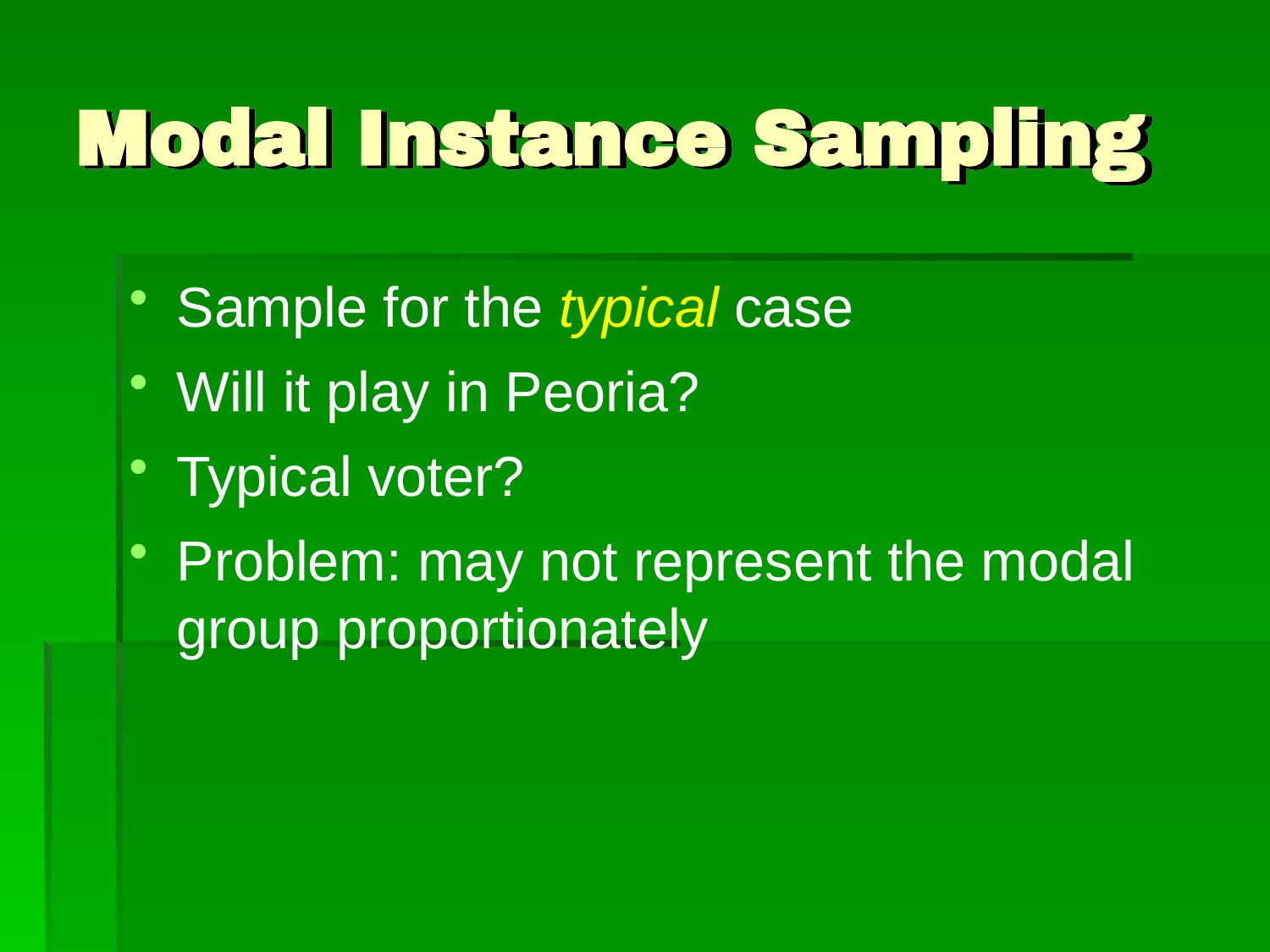

# Modal Instance Sampling
Sample for the typical case
Will it play in Peoria?
Typical voter?
Problem: may not represent the modal group proportionately